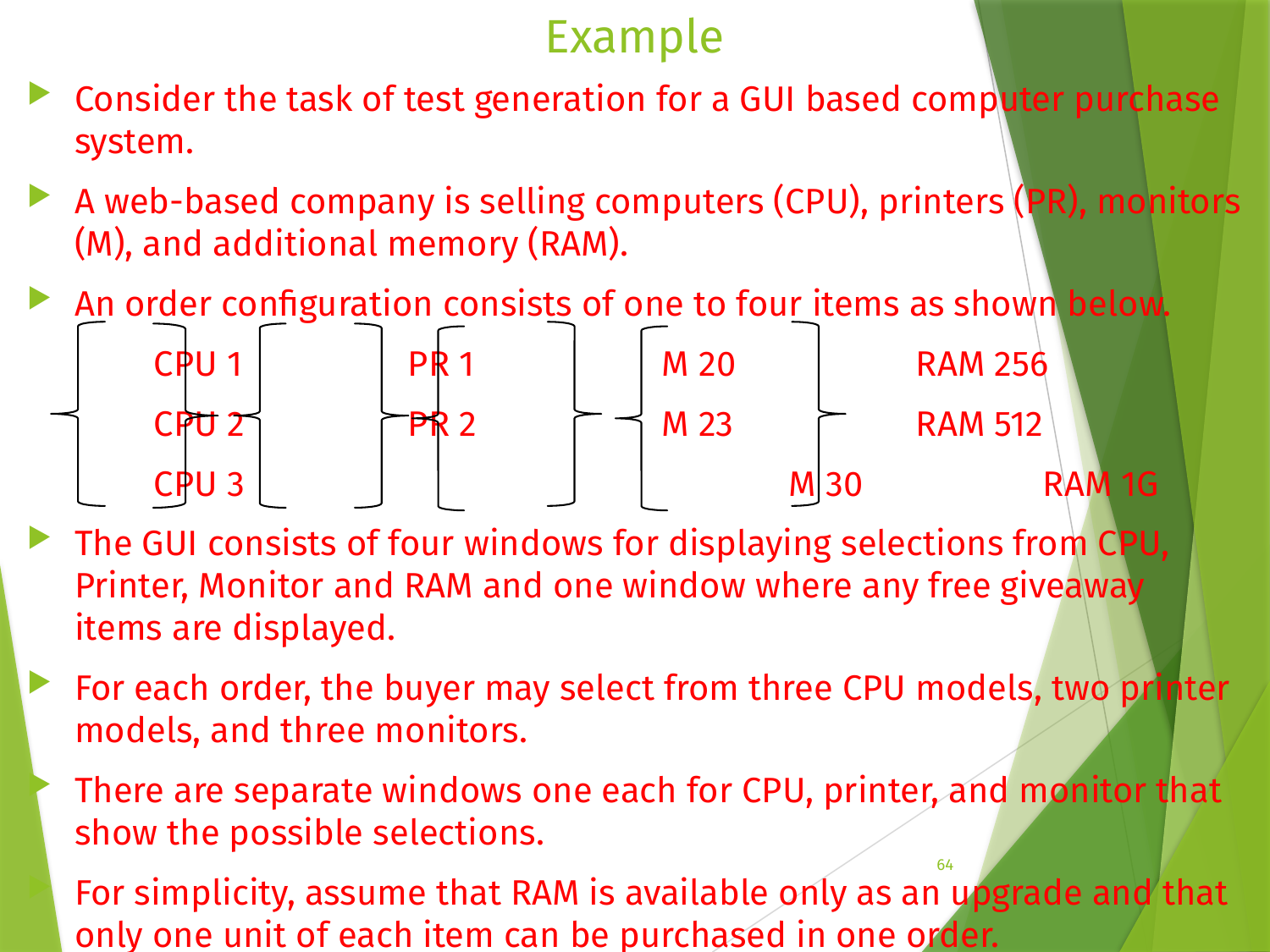

# Example
Consider the task of test generation for a GUI based computer purchase system.
A web-based company is selling computers (CPU), printers (PR), monitors (M), and additional memory (RAM).
An order configuration consists of one to four items as shown below.
	CPU 1		PR 1		M 20		RAM 256
	CPU 2		PR 2		M 23		RAM 512
	CPU 3					M 30		RAM 1G
The GUI consists of four windows for displaying selections from CPU, Printer, Monitor and RAM and one window where any free giveaway items are displayed.
For each order, the buyer may select from three CPU models, two printer models, and three monitors.
There are separate windows one each for CPU, printer, and monitor that show the possible selections.
For simplicity, assume that RAM is available only as an upgrade and that only one unit of each item can be purchased in one order.

64